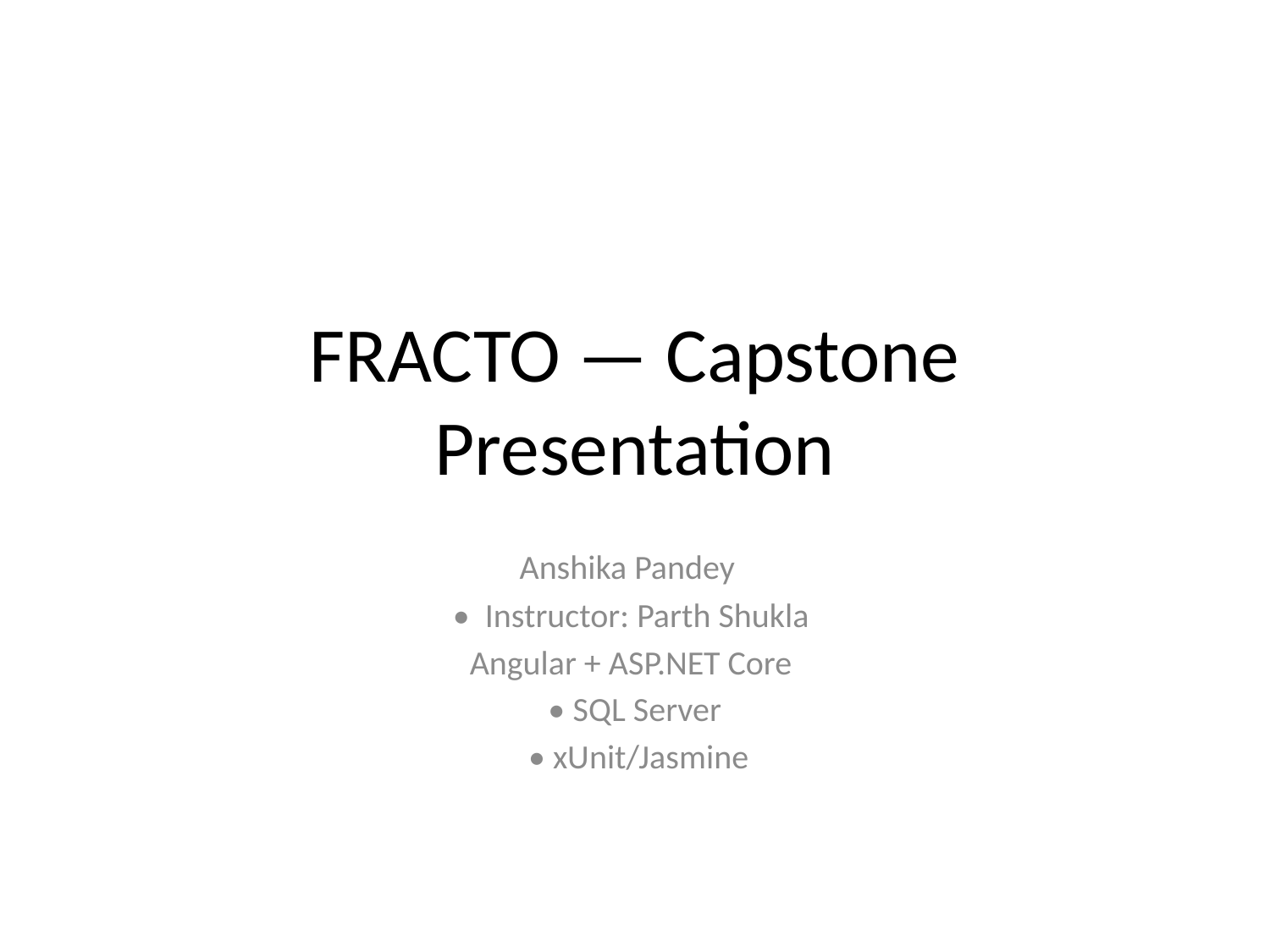

# FRACTO — Capstone Presentation
Anshika Pandey
•  Instructor: Parth Shukla
Angular + ASP.NET Core
• SQL Server
 • xUnit/Jasmine